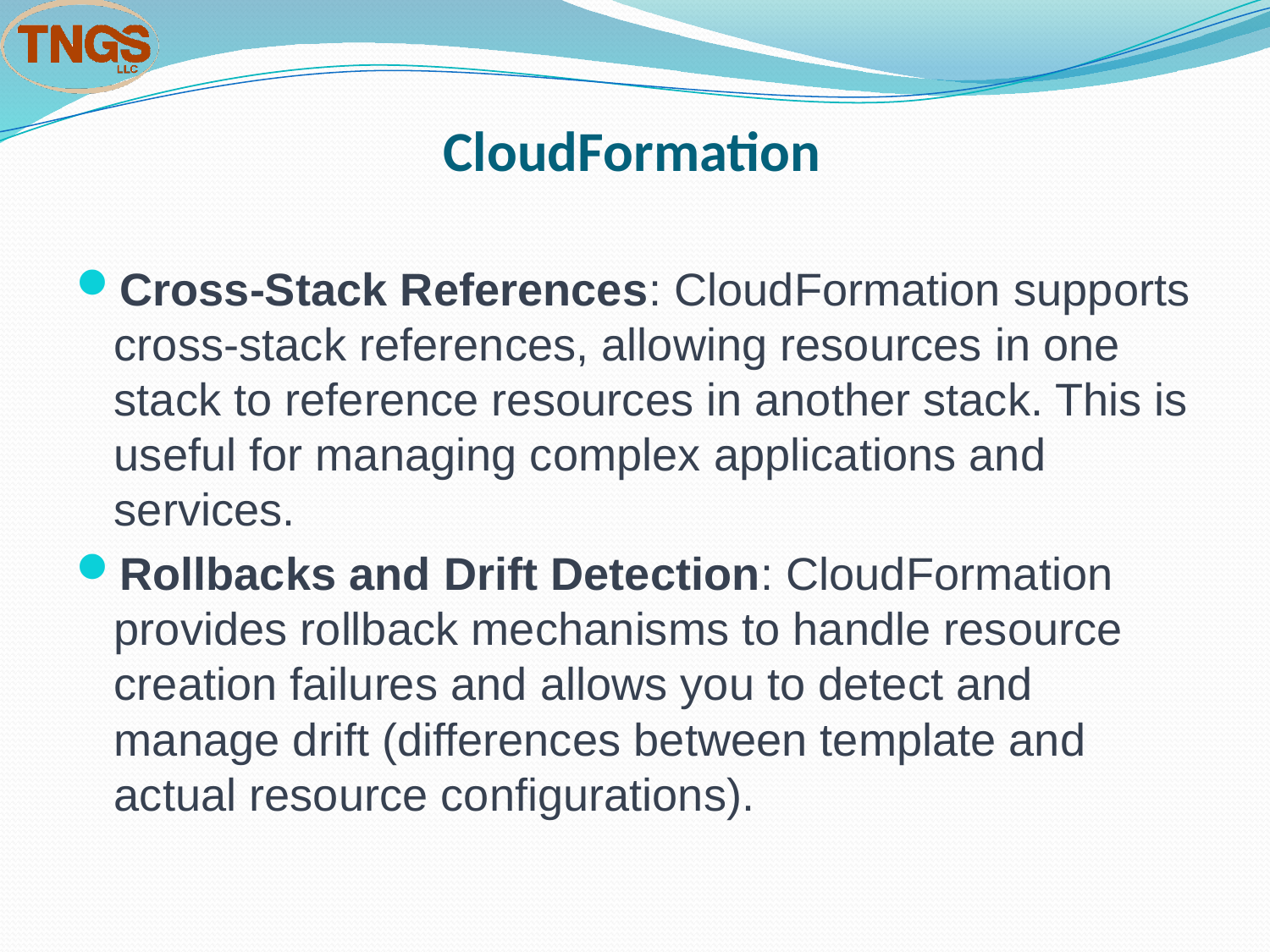

# CloudFormation
Cross-Stack References: CloudFormation supports cross-stack references, allowing resources in one stack to reference resources in another stack. This is useful for managing complex applications and services.
Rollbacks and Drift Detection: CloudFormation provides rollback mechanisms to handle resource creation failures and allows you to detect and manage drift (differences between template and actual resource configurations).